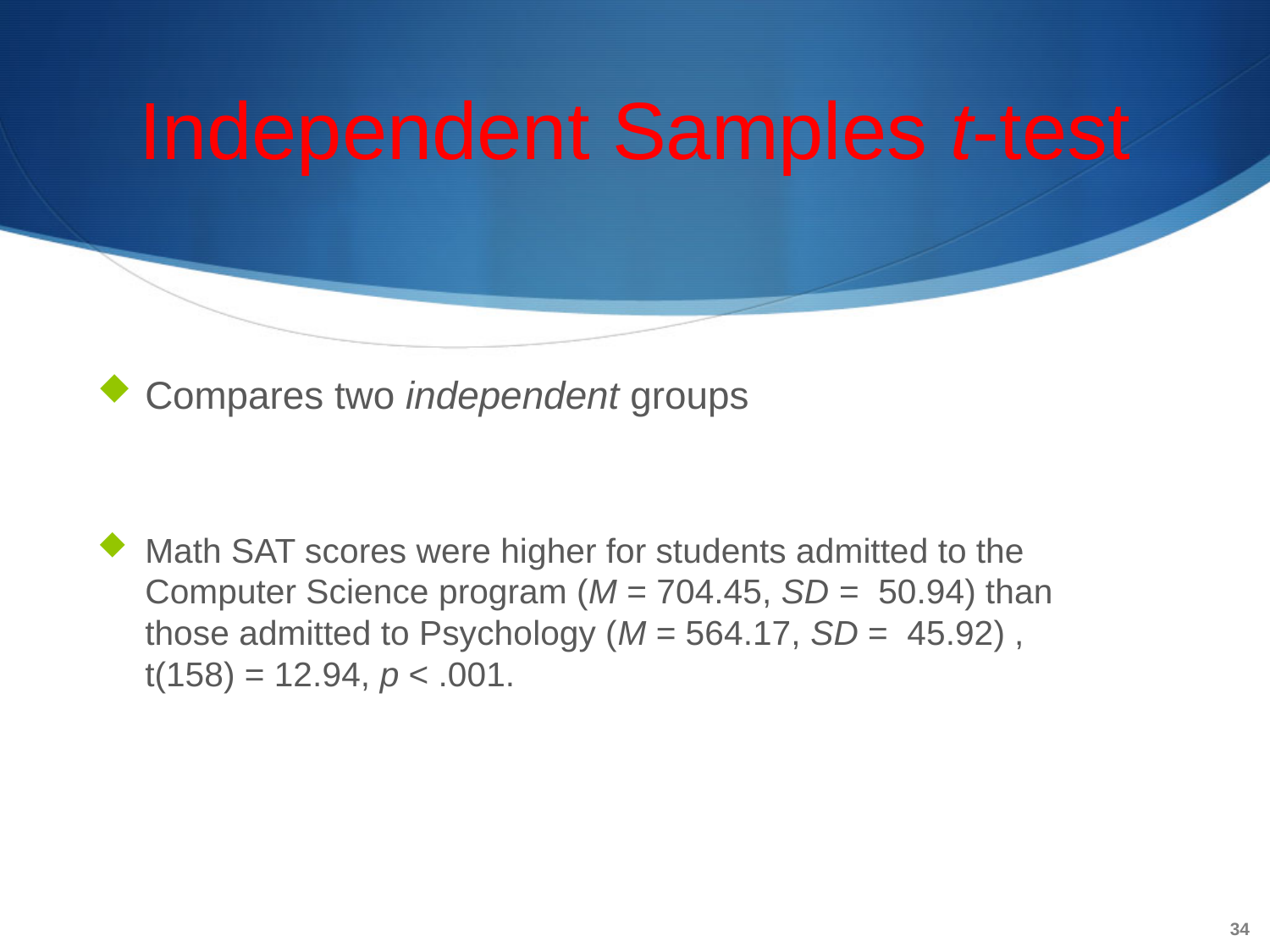

# Independent Samples t-test
Compares two independent groups

Math SAT scores were higher for students admitted to the Computer Science program (M = 704.45, SD =  50.94) than those admitted to Psychology (M = 564.17, SD =  45.92) ,
t(158) = 12.94, p < .001.

34